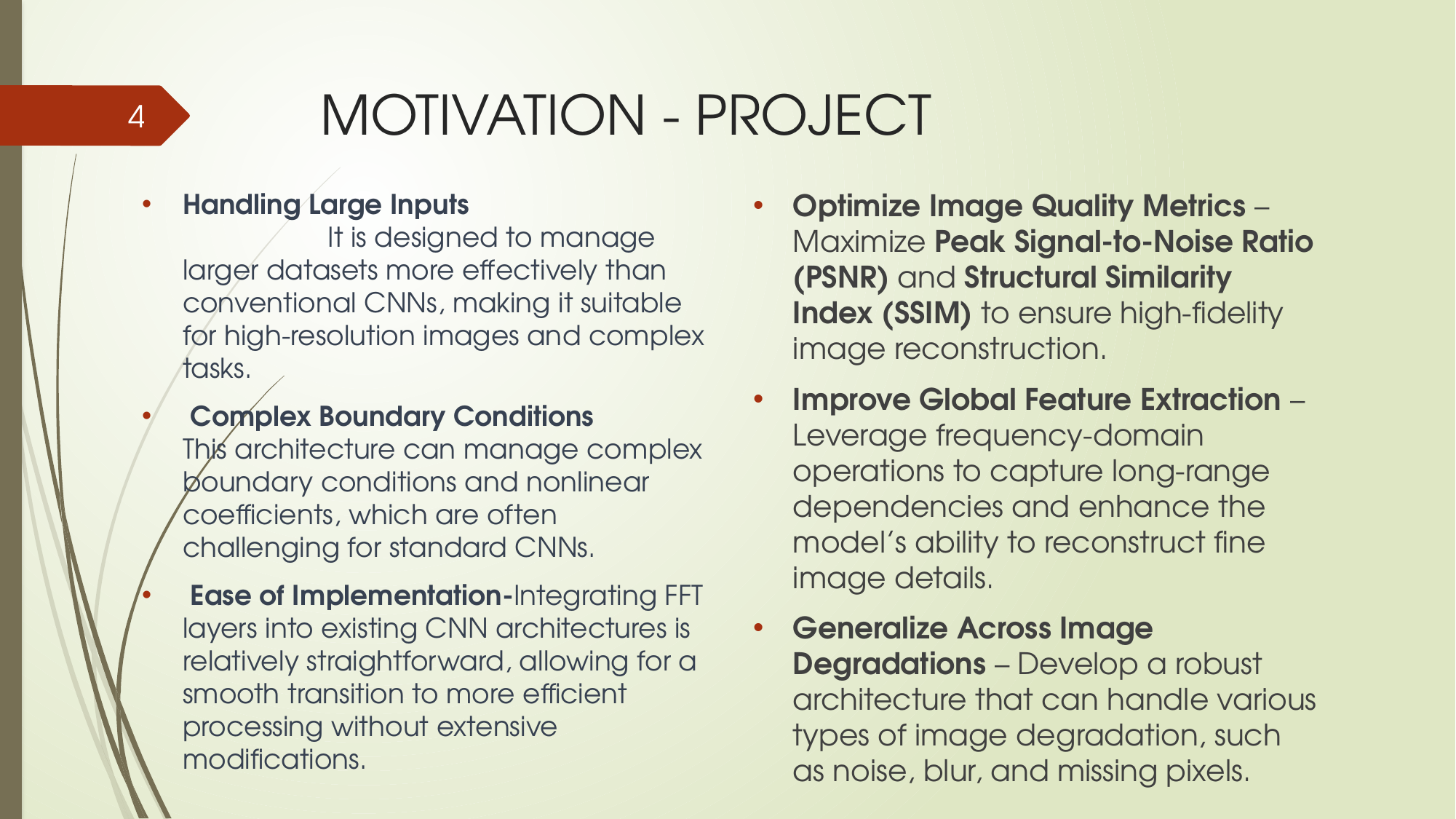

# MOTIVATION - PROJECT
4
Optimize Image Quality Metrics – Maximize Peak Signal-to-Noise Ratio (PSNR) and Structural Similarity Index (SSIM) to ensure high-fidelity image reconstruction.
Improve Global Feature Extraction – Leverage frequency-domain operations to capture long-range dependencies and enhance the model’s ability to reconstruct fine image details.
Generalize Across Image Degradations – Develop a robust architecture that can handle various types of image degradation, such as noise, blur, and missing pixels.
Handling Large Inputs                                                   It is designed to manage larger datasets more effectively than conventional CNNs, making it suitable for high-resolution images and complex tasks.
 Complex Boundary Conditions
This architecture can manage complex boundary conditions and nonlinear coefficients, which are often challenging for standard CNNs.
 Ease of Implementation-Integrating FFT layers into existing CNN architectures is relatively straightforward, allowing for a smooth transition to more efficient processing without extensive modifications.